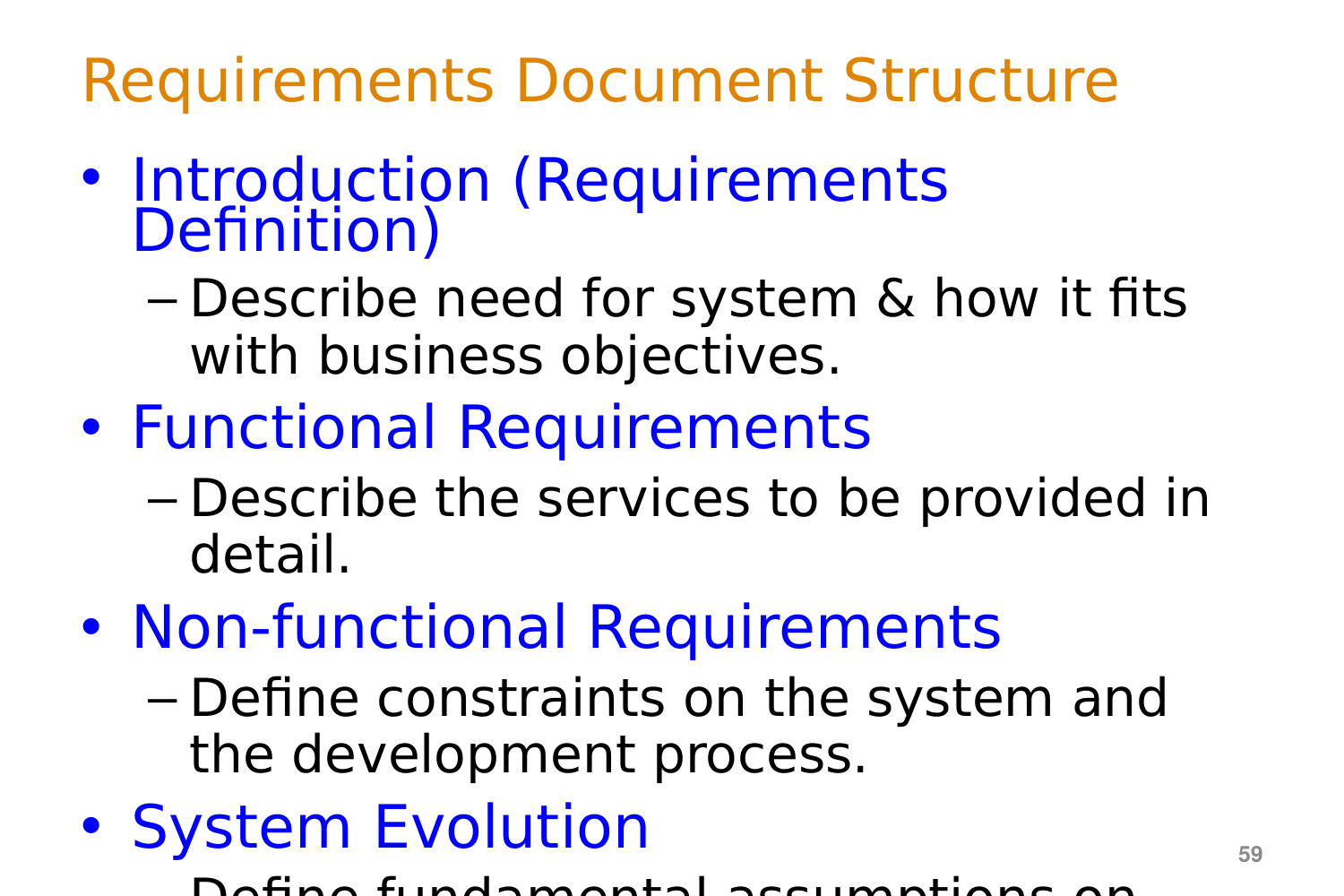

# Requirements Document Structure
Introduction (Requirements Definition)
Describe need for system & how it fits with business objectives.
Functional Requirements
Describe the services to be provided in detail.
Non-functional Requirements
Define constraints on the system and the development process.
System Evolution
Define fundamental assumptions on which the system is based and anticipated changes.
Glossary of all technical terms used.
Index
59